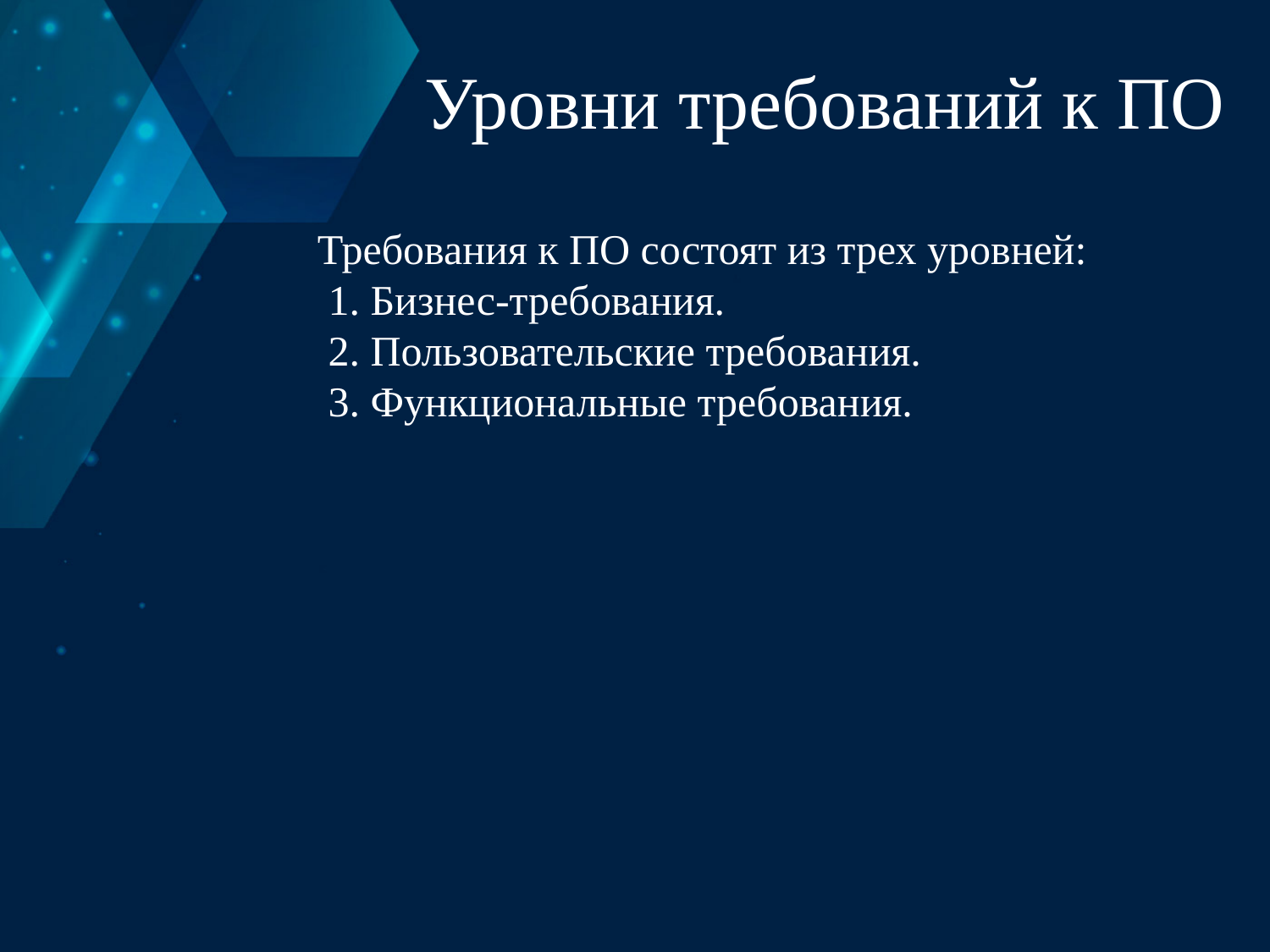

# Уровни требований к ПО
Требования к ПО состоят из трех уровней:
 1. Бизнес-требования.
 2. Пользовательские требования.
 3. Функциональные требования.